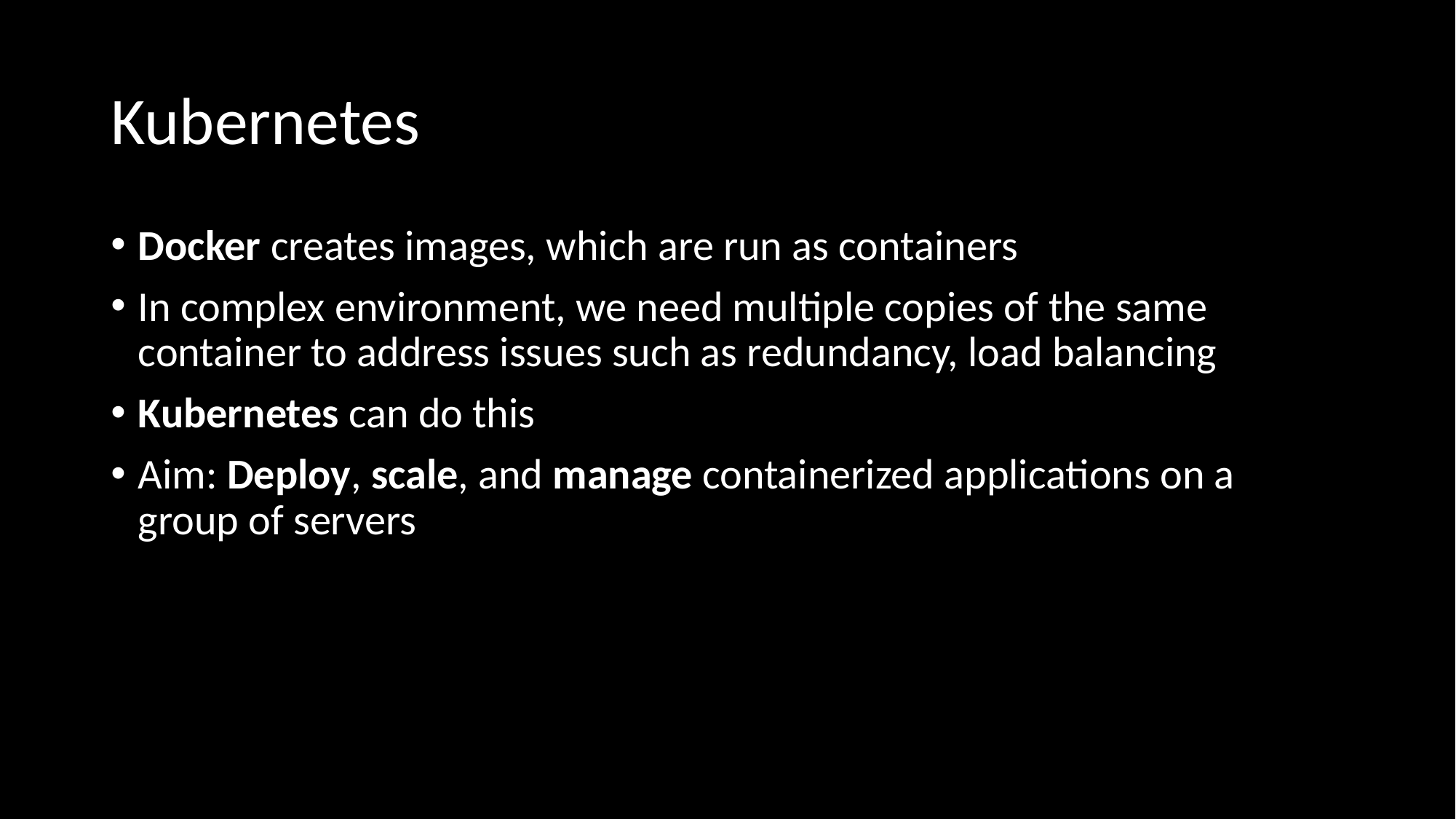

# Kubernetes
Docker creates images, which are run as containers
In complex environment, we need multiple copies of the same container to address issues such as redundancy, load balancing
Kubernetes can do this
Aim: Deploy, scale, and manage containerized applications on a group of servers